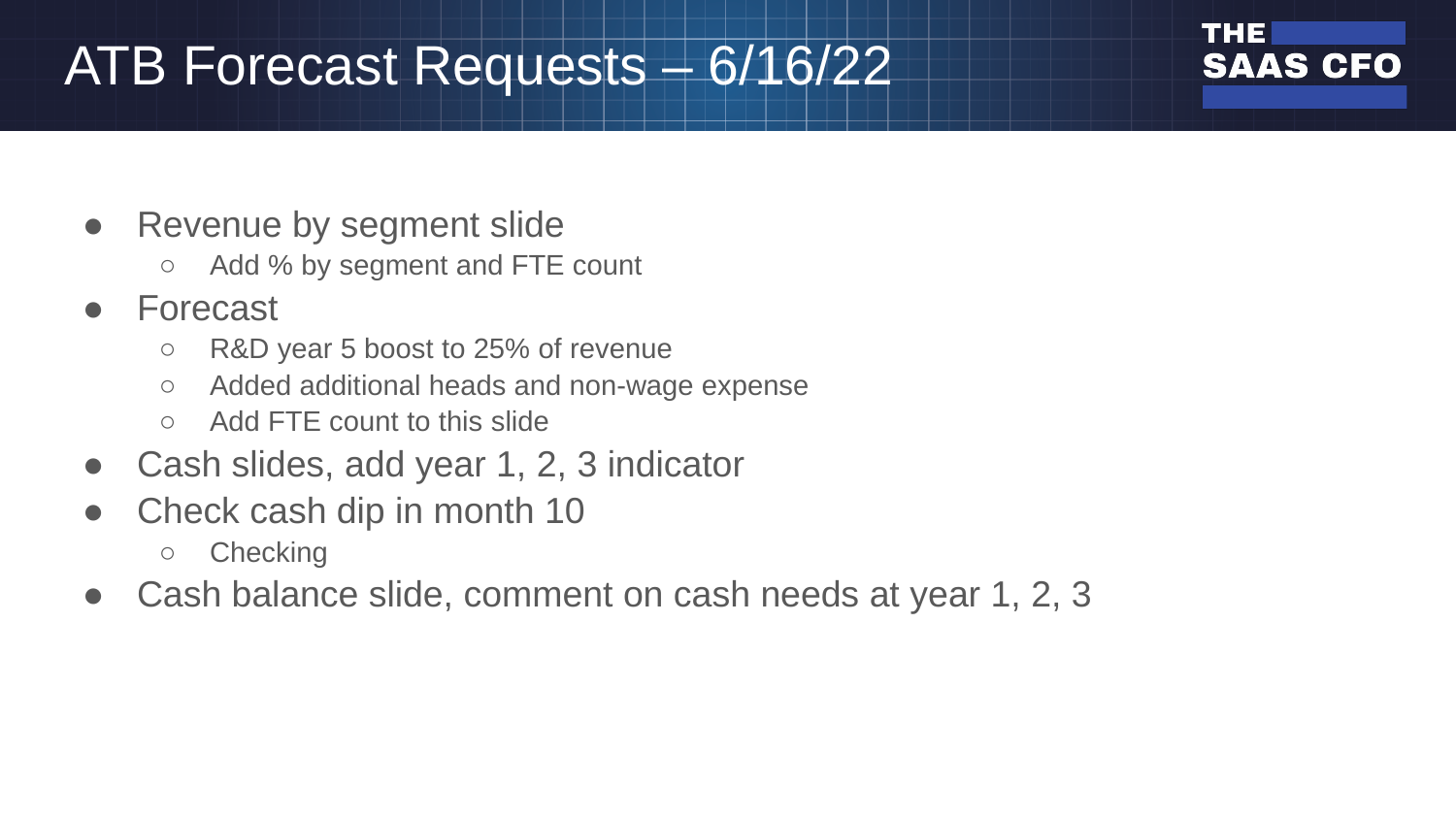

# ATB Forecast Requests – 6/16/22
Revenue by segment slide
Add % by segment and FTE count
Forecast
R&D year 5 boost to 25% of revenue
Added additional heads and non-wage expense
Add FTE count to this slide
Cash slides, add year 1, 2, 3 indicator
Check cash dip in month 10
Checking
Cash balance slide, comment on cash needs at year 1, 2, 3